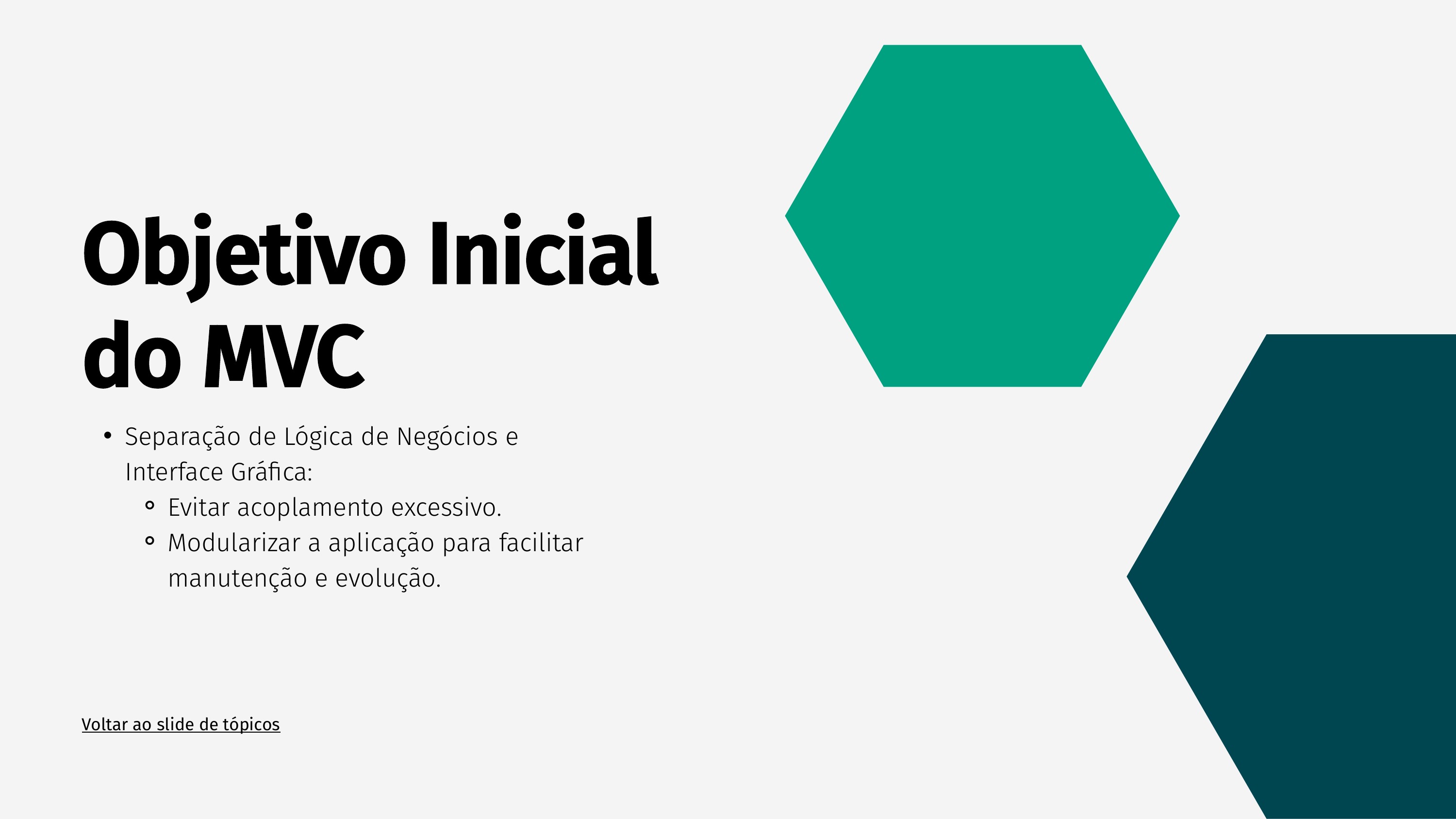

Objetivo Inicial do MVC
Separação de Lógica de Negócios e Interface Gráfica:
Evitar acoplamento excessivo.
Modularizar a aplicação para facilitar manutenção e evolução.

Voltar ao slide de tópicos